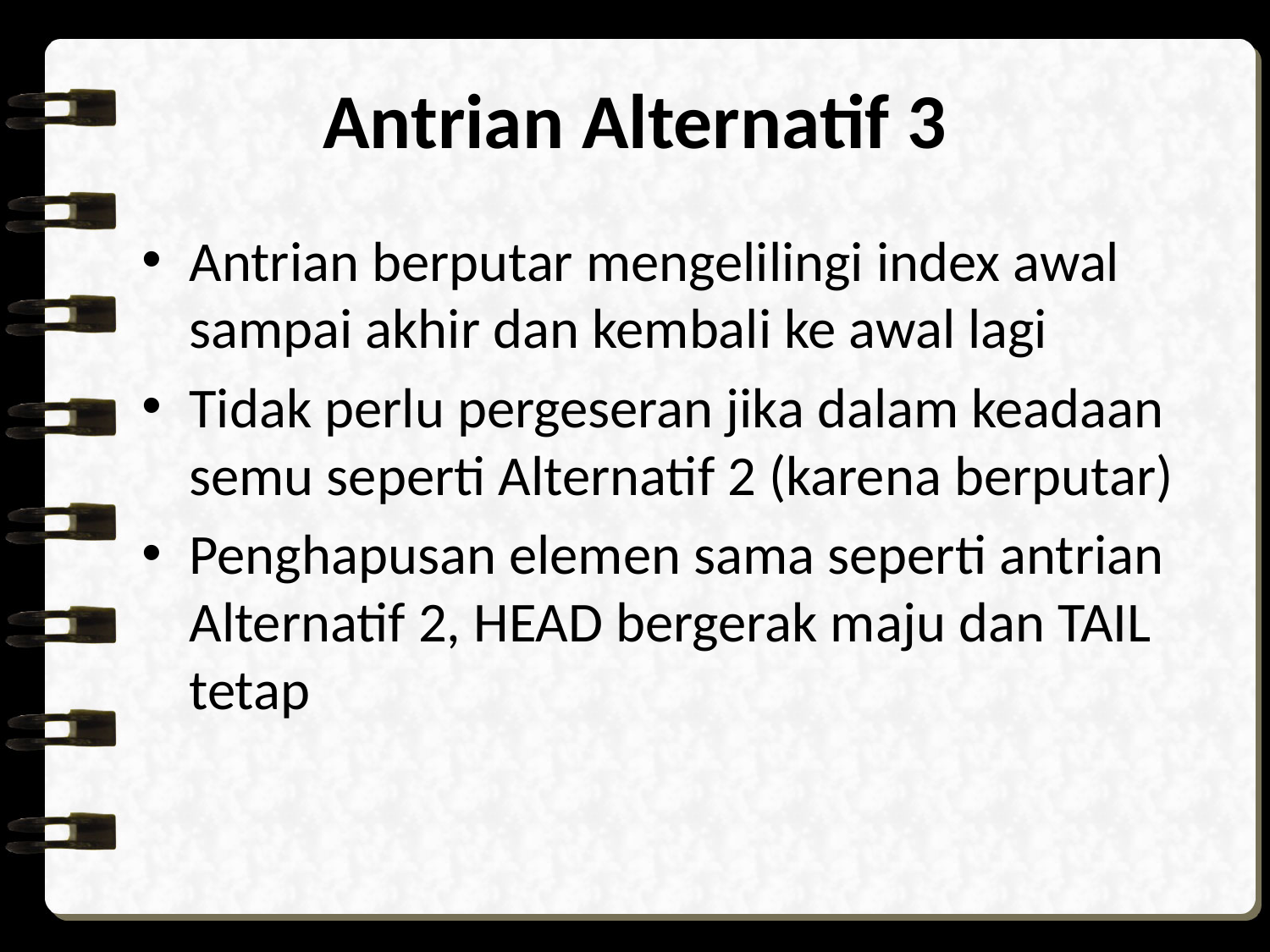

# Antrian Alternatif 3
Antrian berputar mengelilingi index awal sampai akhir dan kembali ke awal lagi
Tidak perlu pergeseran jika dalam keadaan semu seperti Alternatif 2 (karena berputar)
Penghapusan elemen sama seperti antrian Alternatif 2, HEAD bergerak maju dan TAIL tetap